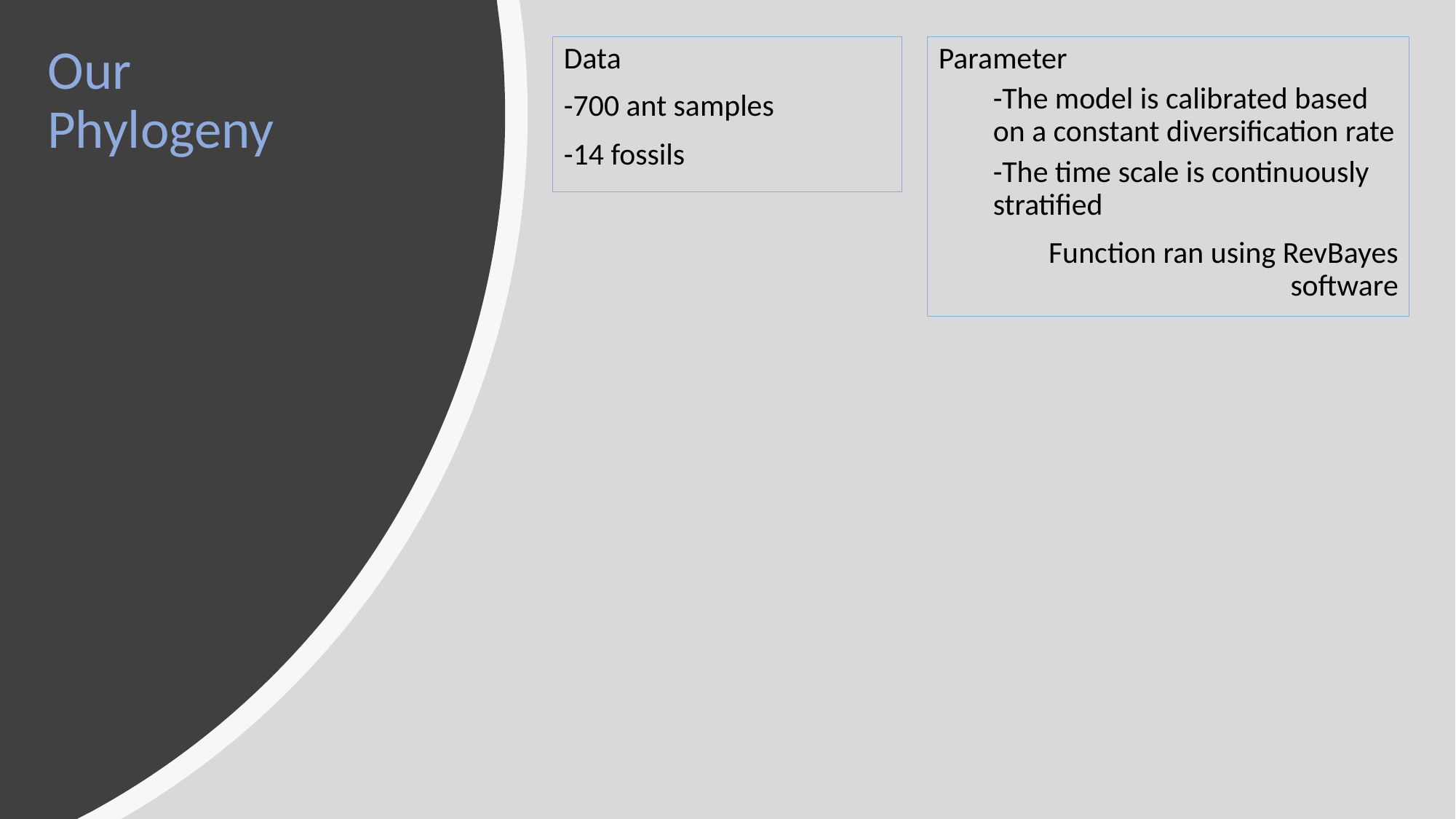

# Our Phylogeny
Data
-700 ant samples
-14 fossils
Parameter
-The model is calibrated based on a constant diversification rate
-The time scale is continuously stratified
Function ran using RevBayes software